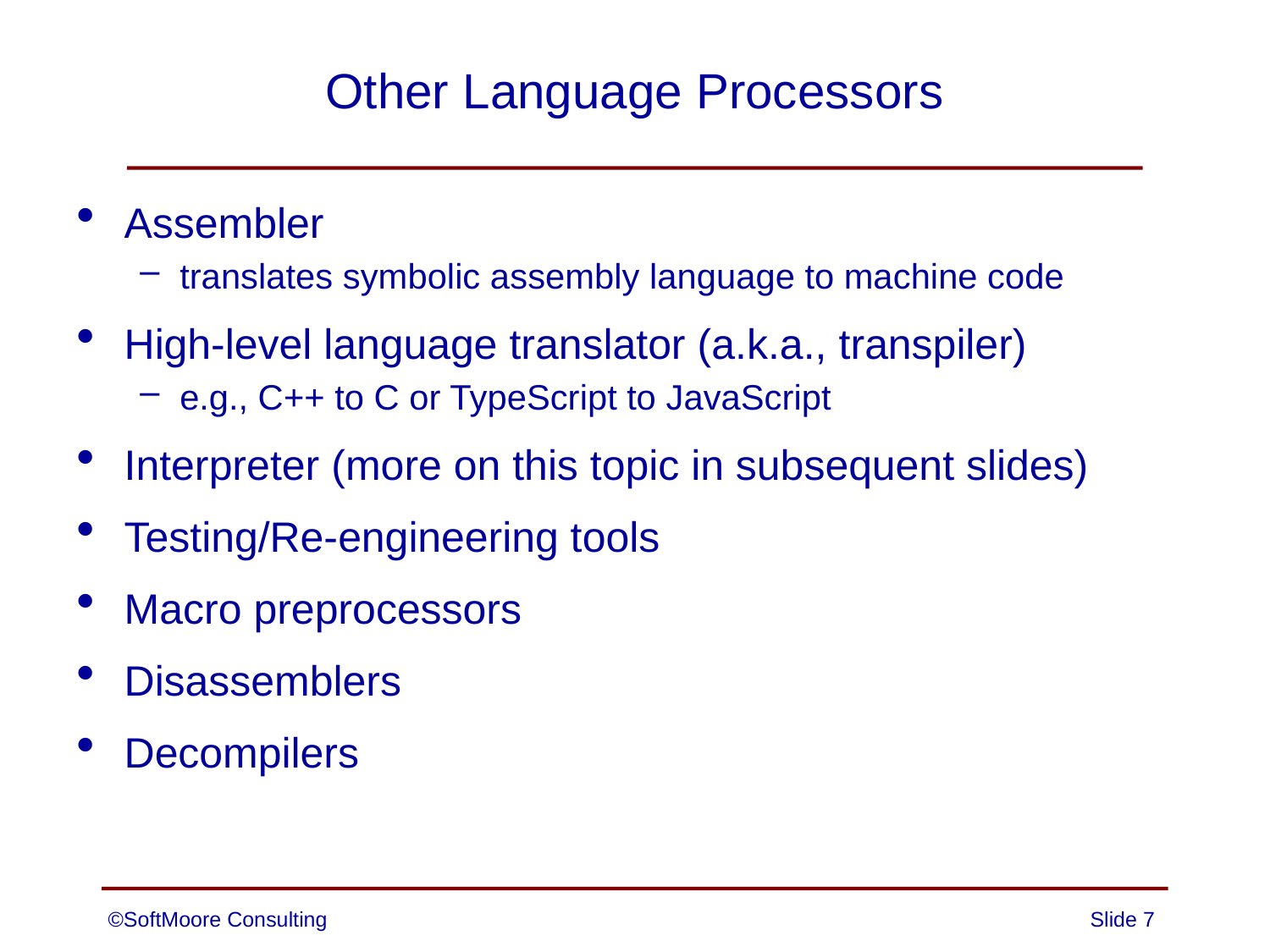

# Other Language Processors
Assembler
translates symbolic assembly language to machine code
High-level language translator (a.k.a., transpiler)
e.g., C++ to C or TypeScript to JavaScript
Interpreter (more on this topic in subsequent slides)
Testing/Re-engineering tools
Macro preprocessors
Disassemblers
Decompilers
©SoftMoore Consulting
Slide 7